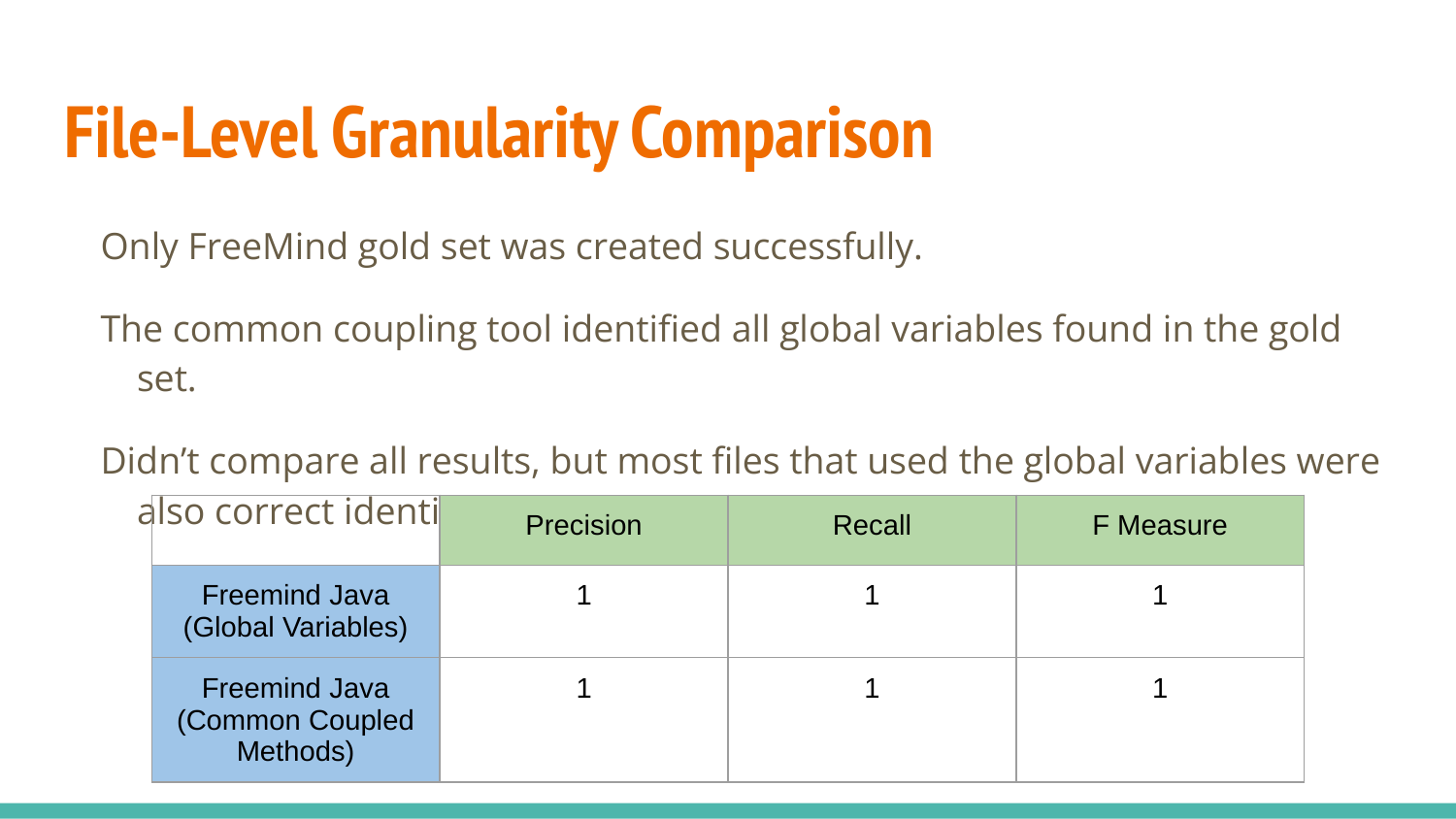

# File-Level Granularity Comparison
Only FreeMind gold set was created successfully.
The common coupling tool identified all global variables found in the gold set.
Didn’t compare all results, but most files that used the global variables were also correct identified by the tool compared to the gold set.
|  | Precision | Recall | F Measure |
| --- | --- | --- | --- |
| Freemind Java (Global Variables) | 1 | 1 | 1 |
| Freemind Java (Common Coupled Methods) | 1 | 1 | 1 |